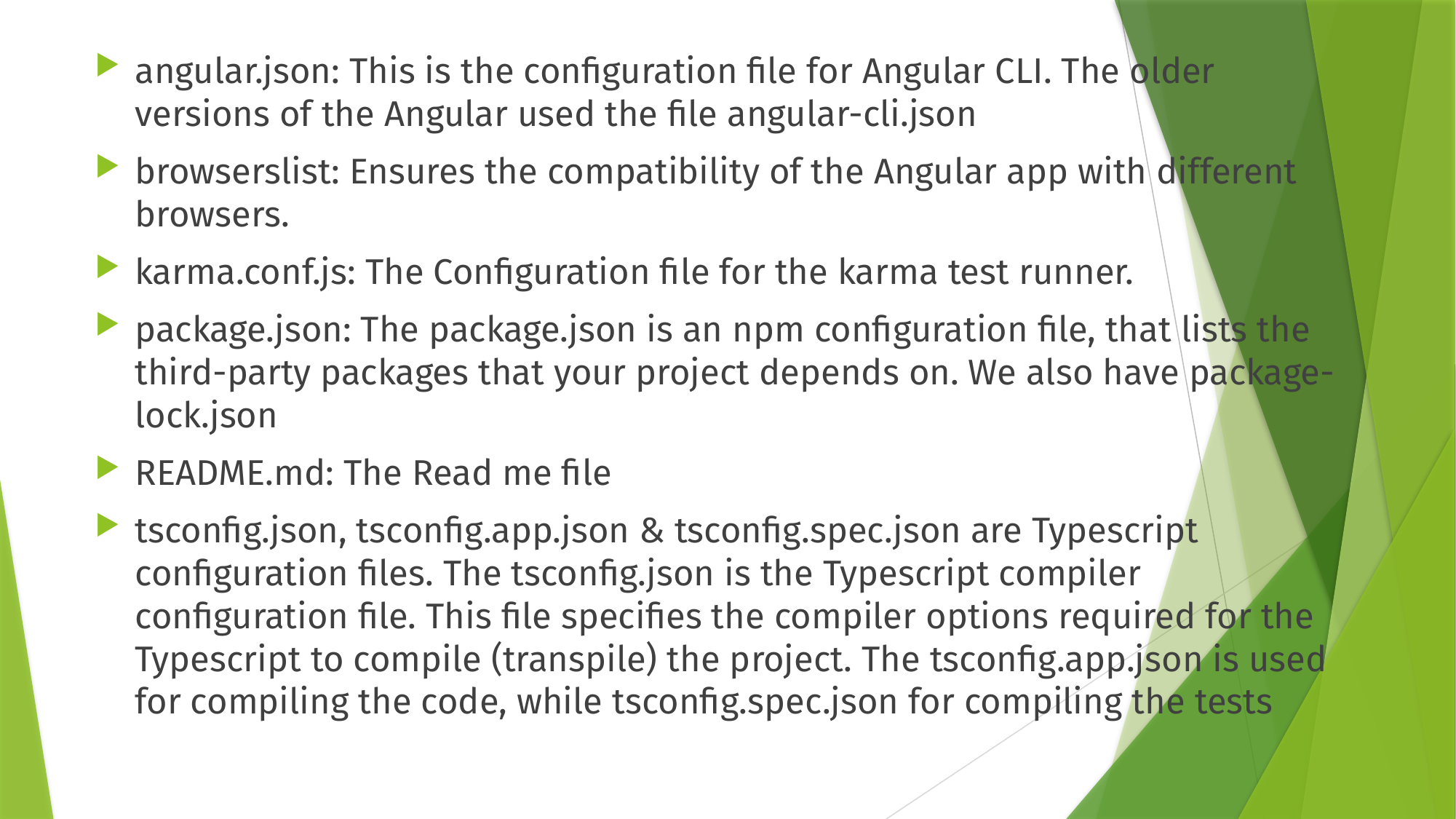

angular.json: This is the configuration file for Angular CLI. The older versions of the Angular used the file angular-cli.json
browserslist: Ensures the compatibility of the Angular app with different browsers.
karma.conf.js: The Configuration file for the karma test runner.
package.json: The package.json is an npm configuration file, that lists the third-party packages that your project depends on. We also have package-lock.json
README.md: The Read me file
tsconfig.json, tsconfig.app.json & tsconfig.spec.json are Typescript configuration files. The tsconfig.json is the Typescript compiler configuration file. This file specifies the compiler options required for the Typescript to compile (transpile) the project. The tsconfig.app.json is used for compiling the code, while tsconfig.spec.json for compiling the tests